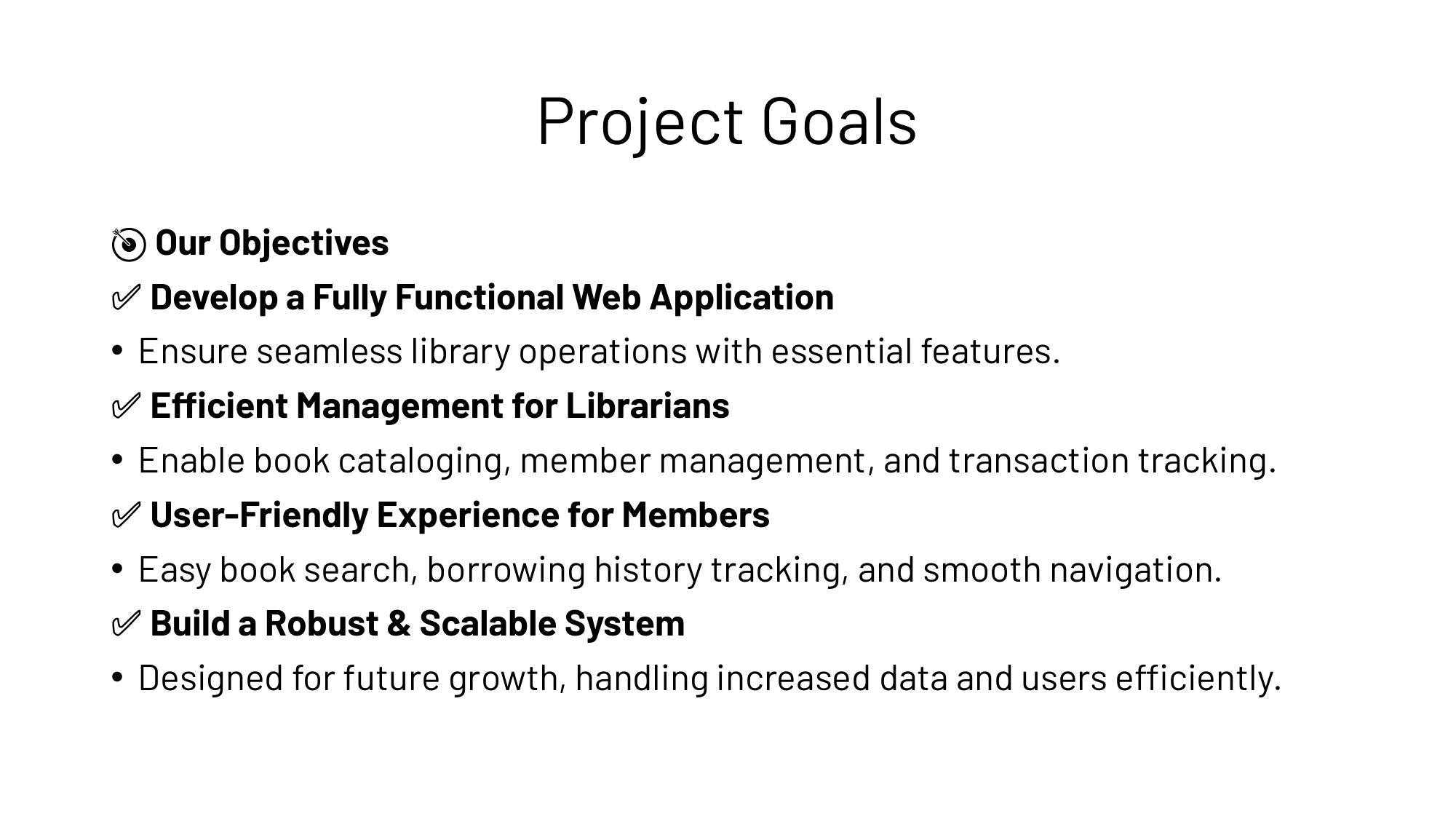

# Project Goals
🎯 Our Objectives
✅ Develop a Fully Functional Web Application
Ensure seamless library operations with essential features.
✅ Efficient Management for Librarians
Enable book cataloging, member management, and transaction tracking.
✅ User-Friendly Experience for Members
Easy book search, borrowing history tracking, and smooth navigation.
✅ Build a Robust & Scalable System
Designed for future growth, handling increased data and users efficiently.